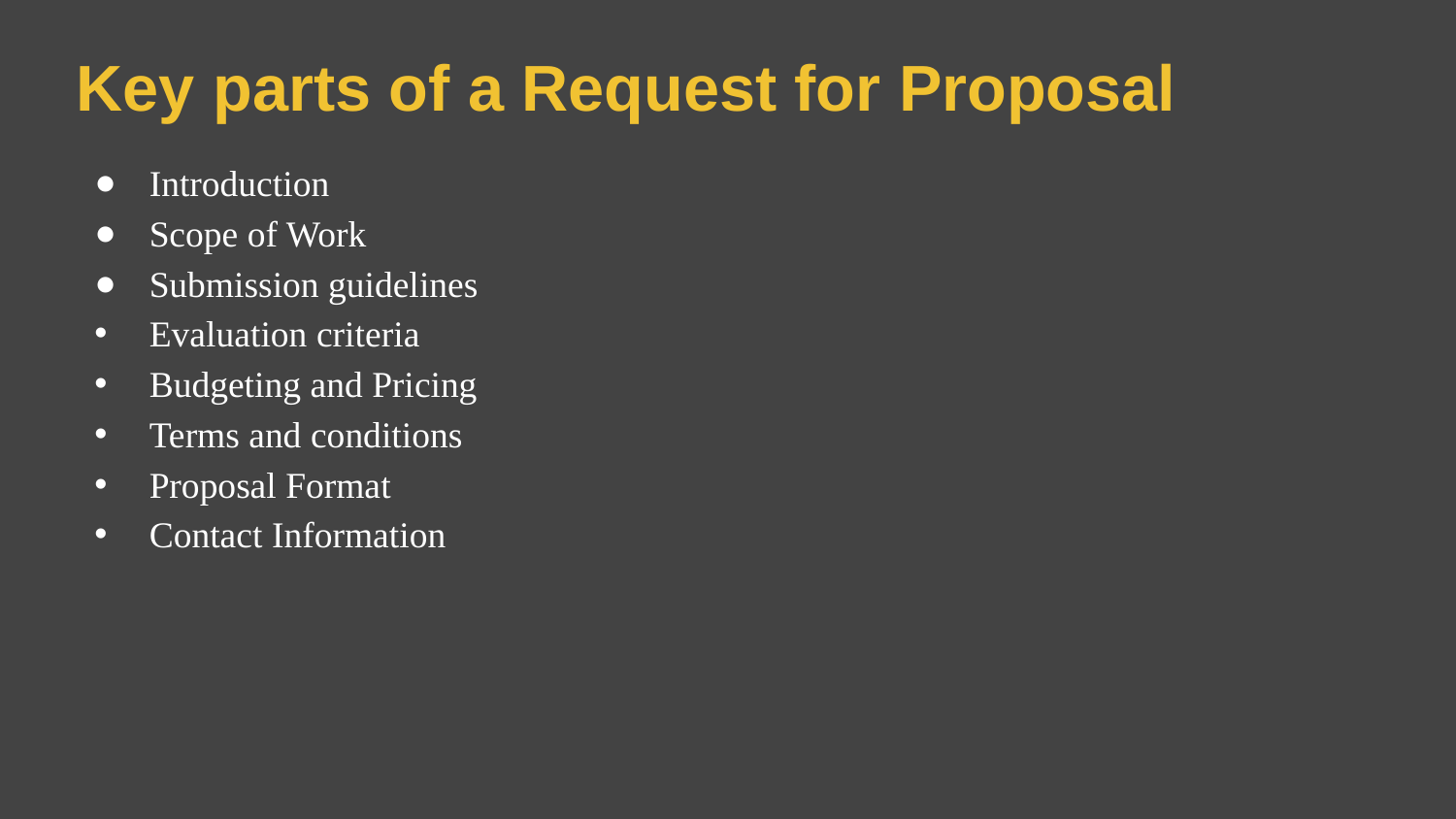

# Key parts of a Request for Proposal
Introduction
Scope of Work
Submission guidelines
Evaluation criteria
Budgeting and Pricing
Terms and conditions
Proposal Format
Contact Information